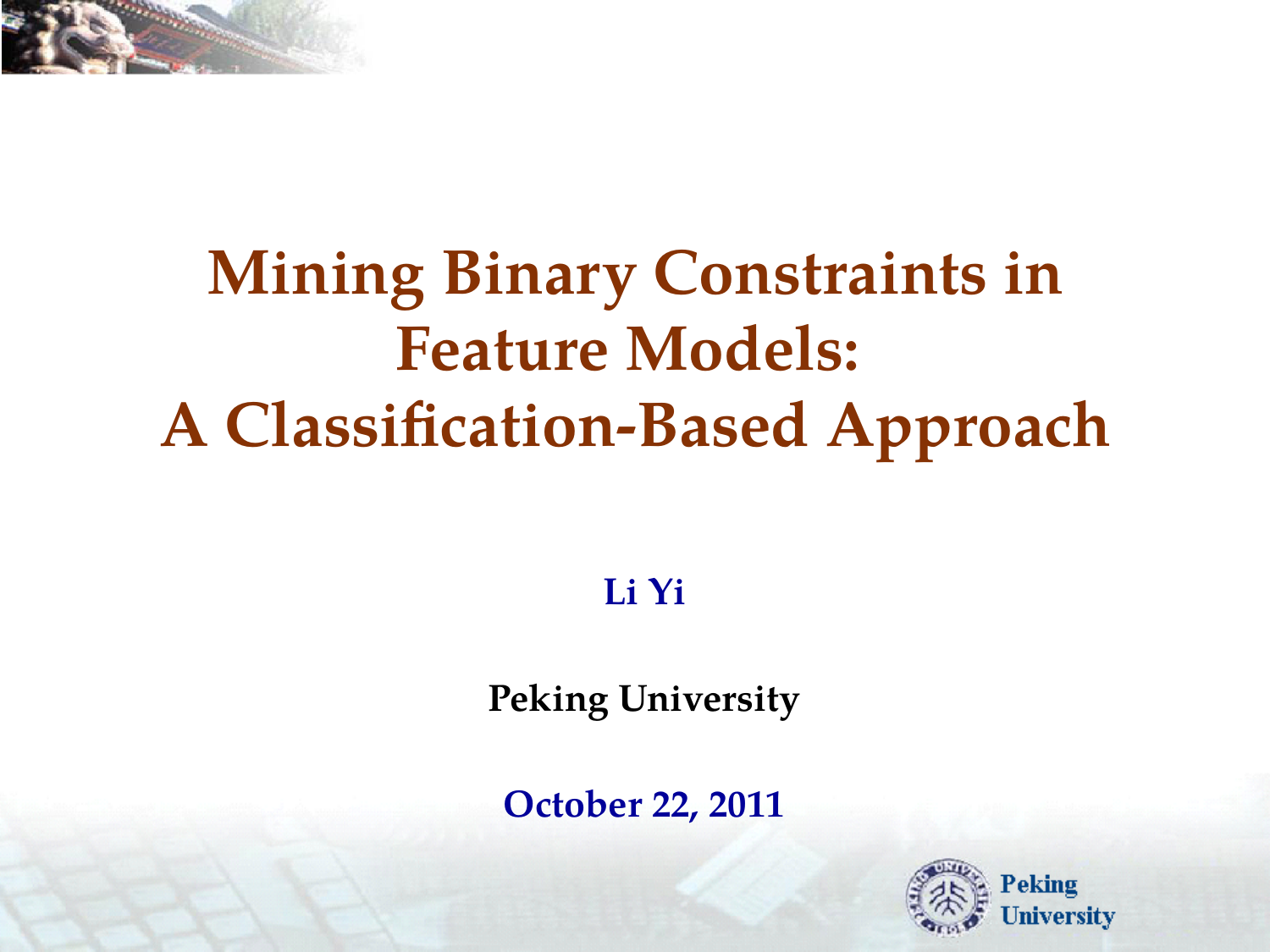

# Mining Binary Constraints in Feature Models: A Classification-Based Approach
Li Yi

Peking University

October 22, 2011